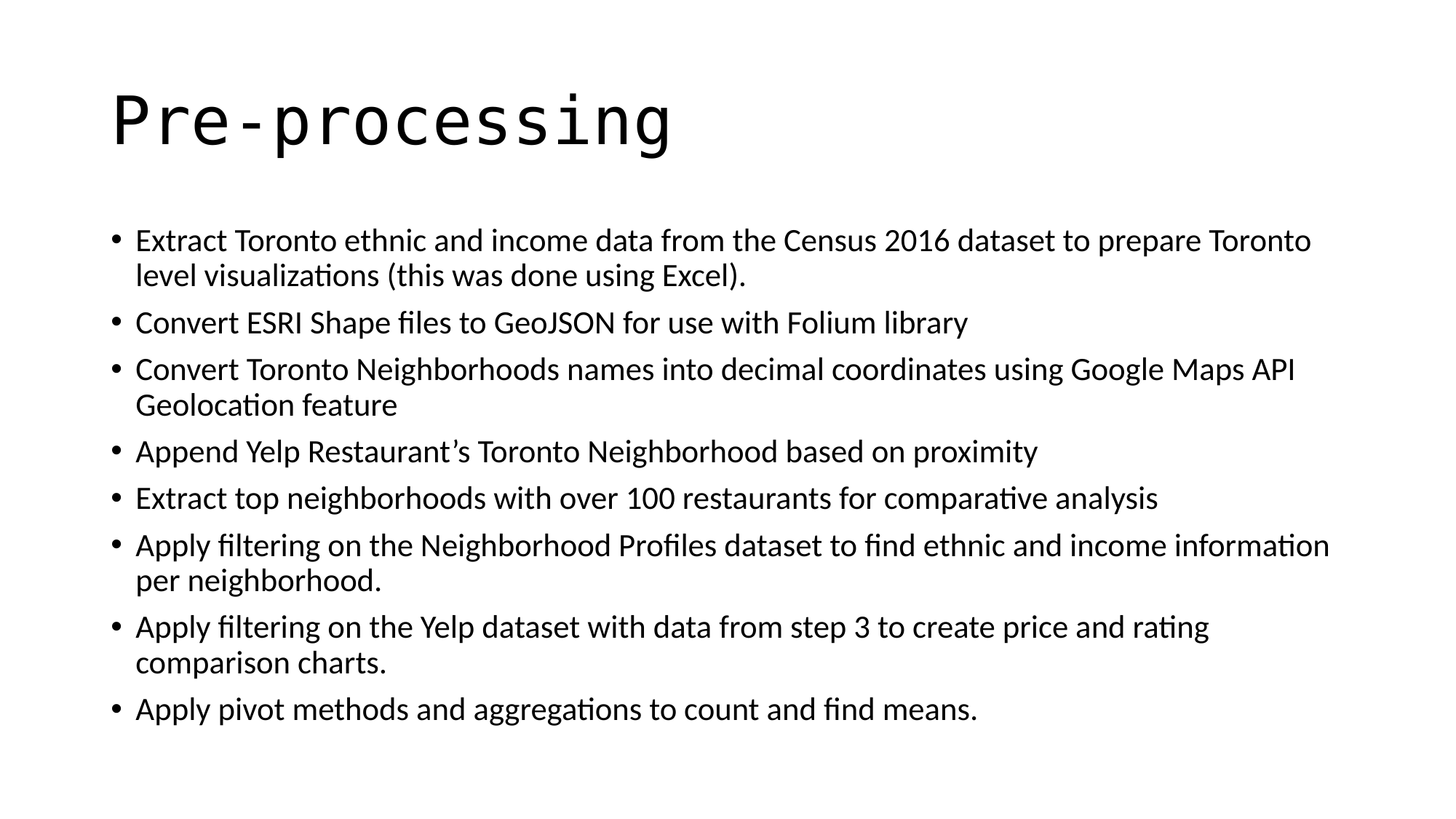

# Pre-processing
Extract Toronto ethnic and income data from the Census 2016 dataset to prepare Toronto level visualizations (this was done using Excel).
Convert ESRI Shape files to GeoJSON for use with Folium library
Convert Toronto Neighborhoods names into decimal coordinates using Google Maps API Geolocation feature
Append Yelp Restaurant’s Toronto Neighborhood based on proximity
Extract top neighborhoods with over 100 restaurants for comparative analysis
Apply filtering on the Neighborhood Profiles dataset to find ethnic and income information per neighborhood.
Apply filtering on the Yelp dataset with data from step 3 to create price and rating comparison charts.
Apply pivot methods and aggregations to count and find means.